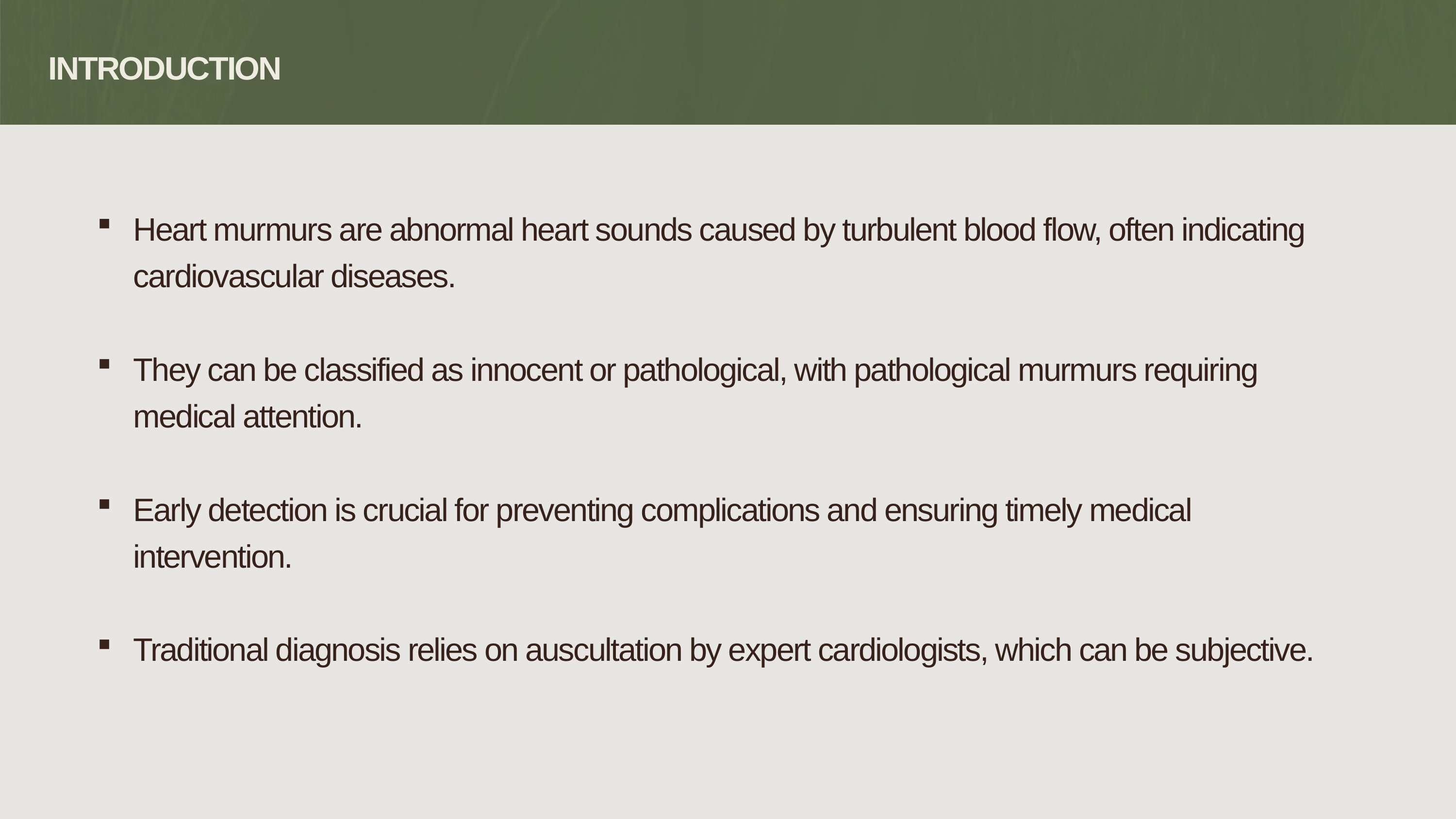

INTRODUCTION

Heart murmurs are abnormal heart sounds caused by turbulent blood flow, often indicating cardiovascular diseases.

They can be classified as innocent or pathological, with pathological murmurs requiring medical attention.

Early detection is crucial for preventing complications and ensuring timely medical intervention.

Traditional diagnosis relies on auscultation by expert cardiologists, which can be subjective.